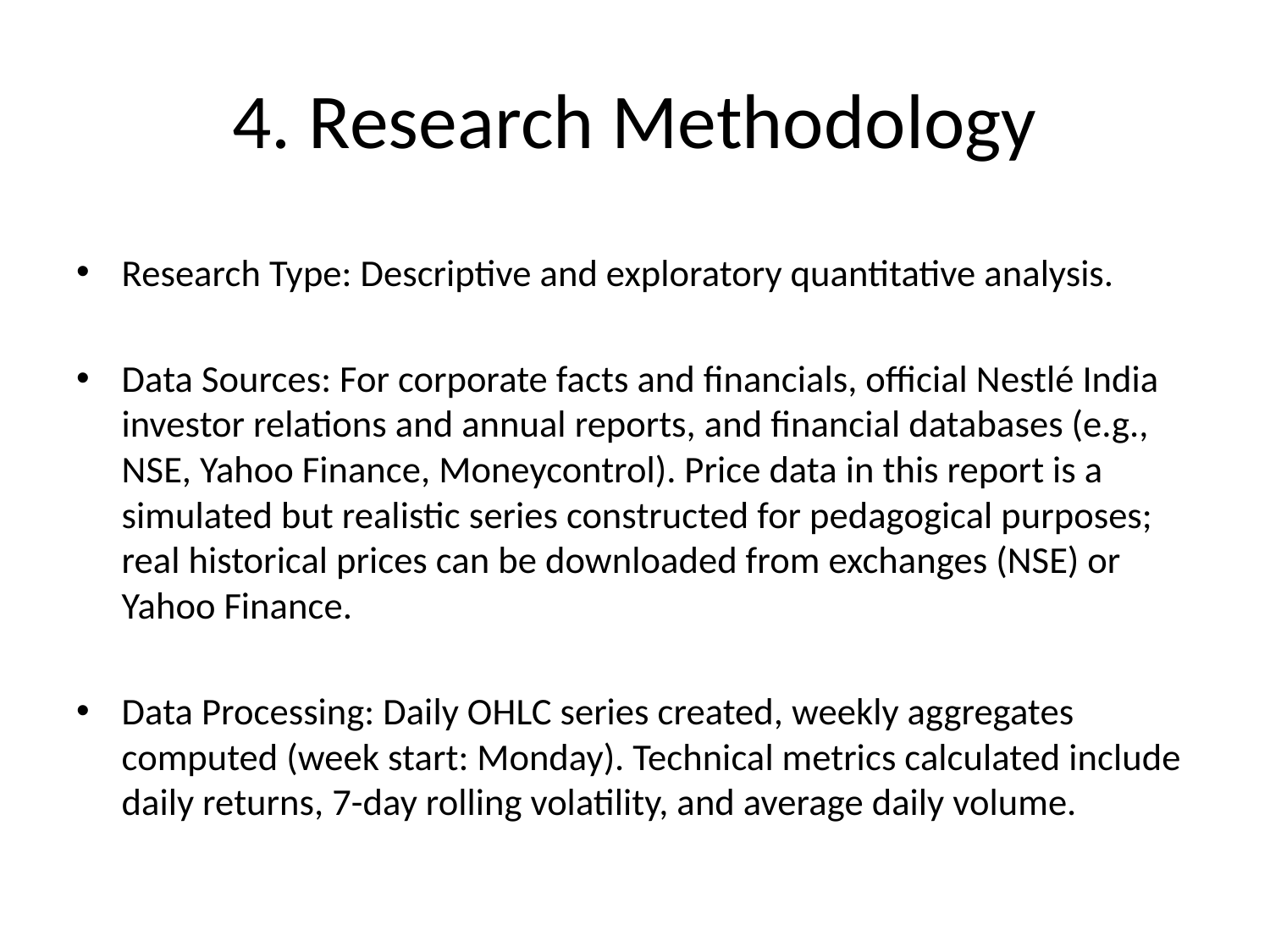

# 4. Research Methodology
Research Type: Descriptive and exploratory quantitative analysis.

Data Sources: For corporate facts and financials, official Nestlé India investor relations and annual reports, and financial databases (e.g., NSE, Yahoo Finance, Moneycontrol). Price data in this report is a simulated but realistic series constructed for pedagogical purposes; real historical prices can be downloaded from exchanges (NSE) or Yahoo Finance.

Data Processing: Daily OHLC series created, weekly aggregates computed (week start: Monday). Technical metrics calculated include daily returns, 7-day rolling volatility, and average daily volume.